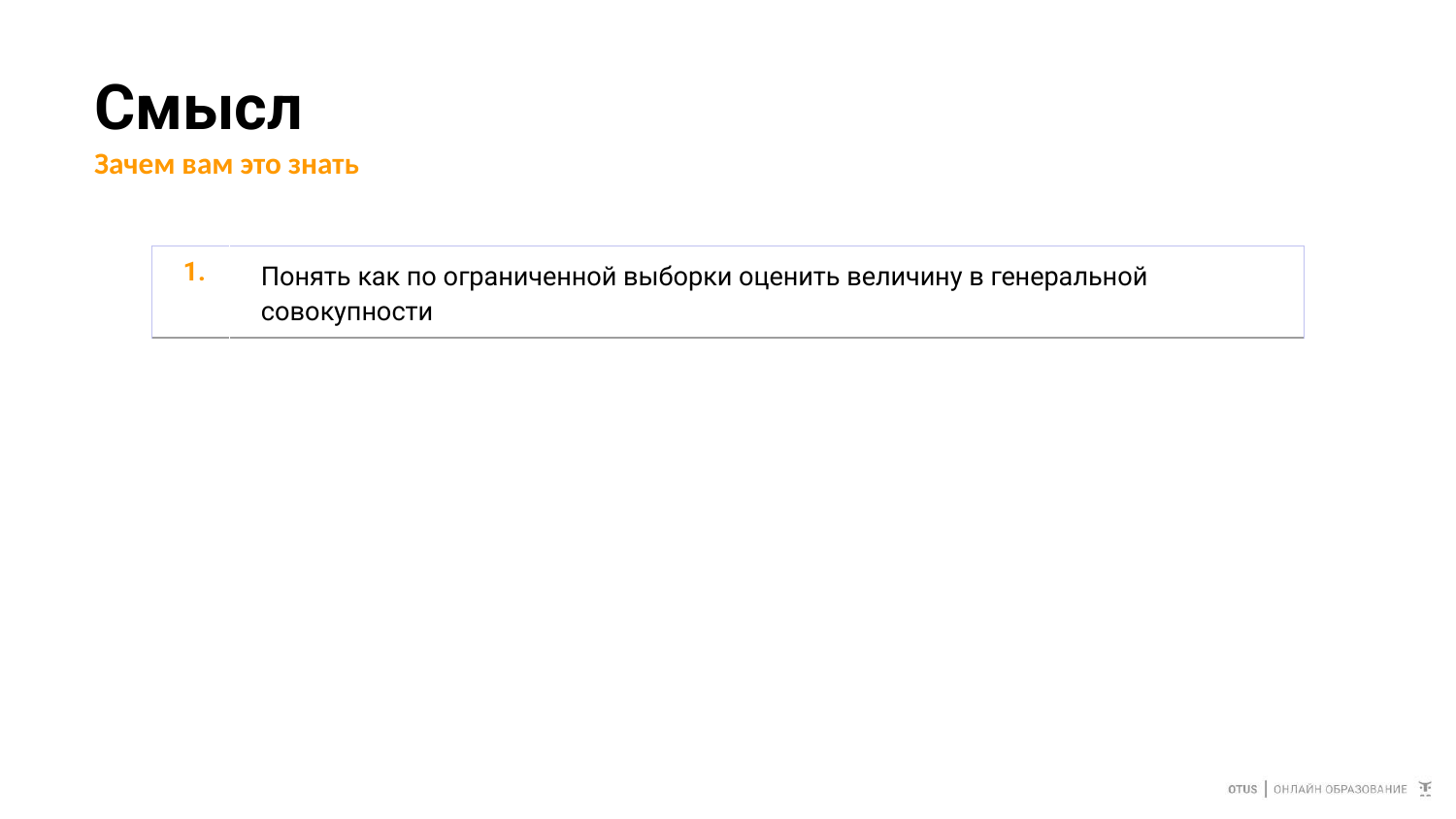

# Смысл
Зачем вам это знать
| 1. | Понять как по ограниченной выборки оценить величину в генеральной совокупности |
| --- | --- |